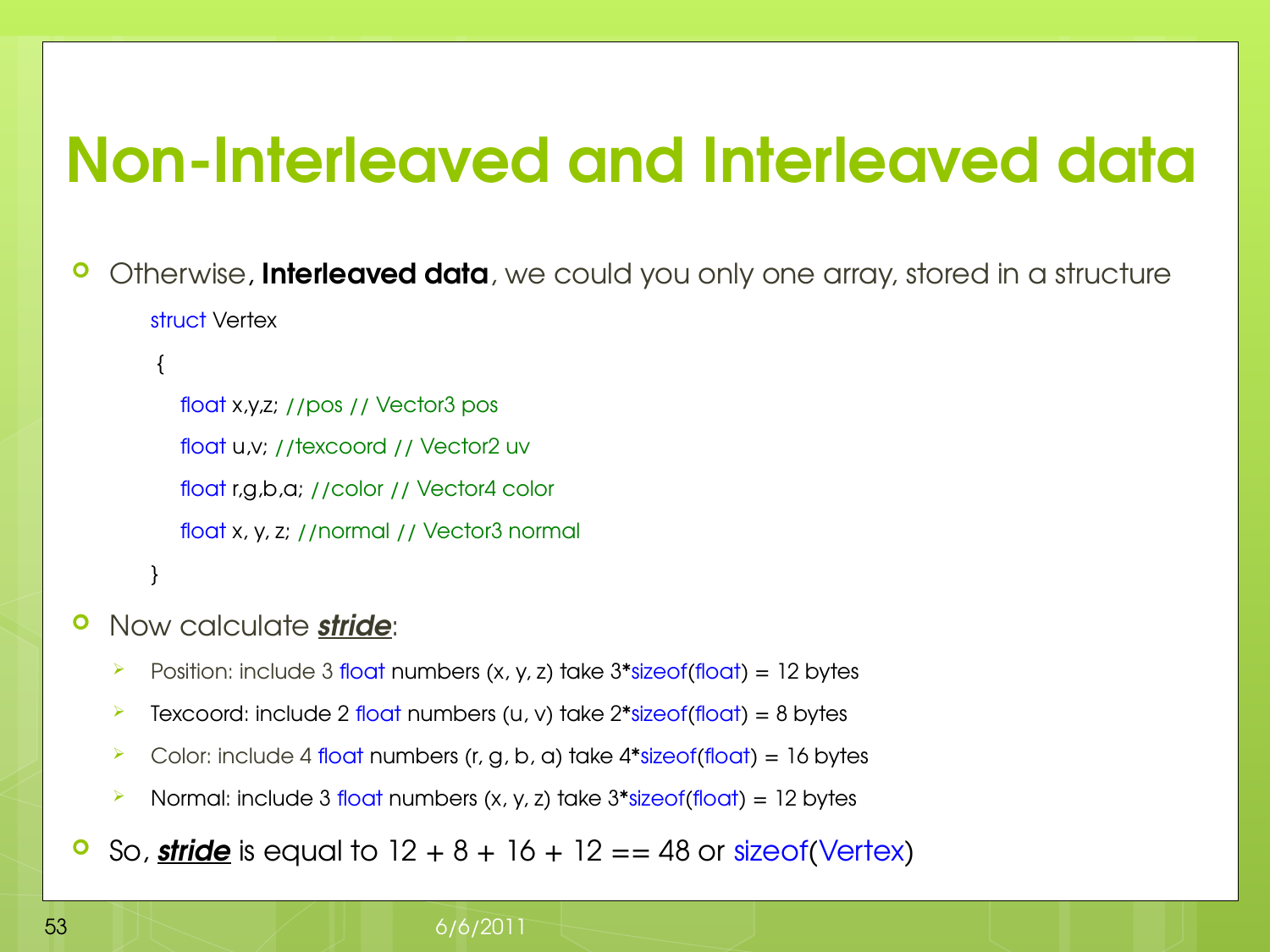

# Non-Interleaved and Interleaved data
Otherwise, Interleaved data, we could you only one array, stored in a structure
struct Vertex
 {
     float x,y,z; //pos // Vector3 pos
     float u,v; //texcoord // Vector2 uv
     float r,g,b,a; //color // Vector4 color
     float x, y, z; //normal // Vector3 normal
}
Now calculate stride:
Position: include 3 float numbers (x, y, z) take 3*sizeof(float) = 12 bytes
Texcoord: include 2 float numbers (u, v) take 2*sizeof(float) = 8 bytes
Color: include 4 float numbers (r, g, b, a) take 4*sizeof(float) = 16 bytes
Normal: include 3 float numbers (x, y, z) take 3*sizeof(float) = 12 bytes
So, stride is equal to 12 + 8 + 16 + 12 == 48 or sizeof(Vertex)

53
6/6/2011